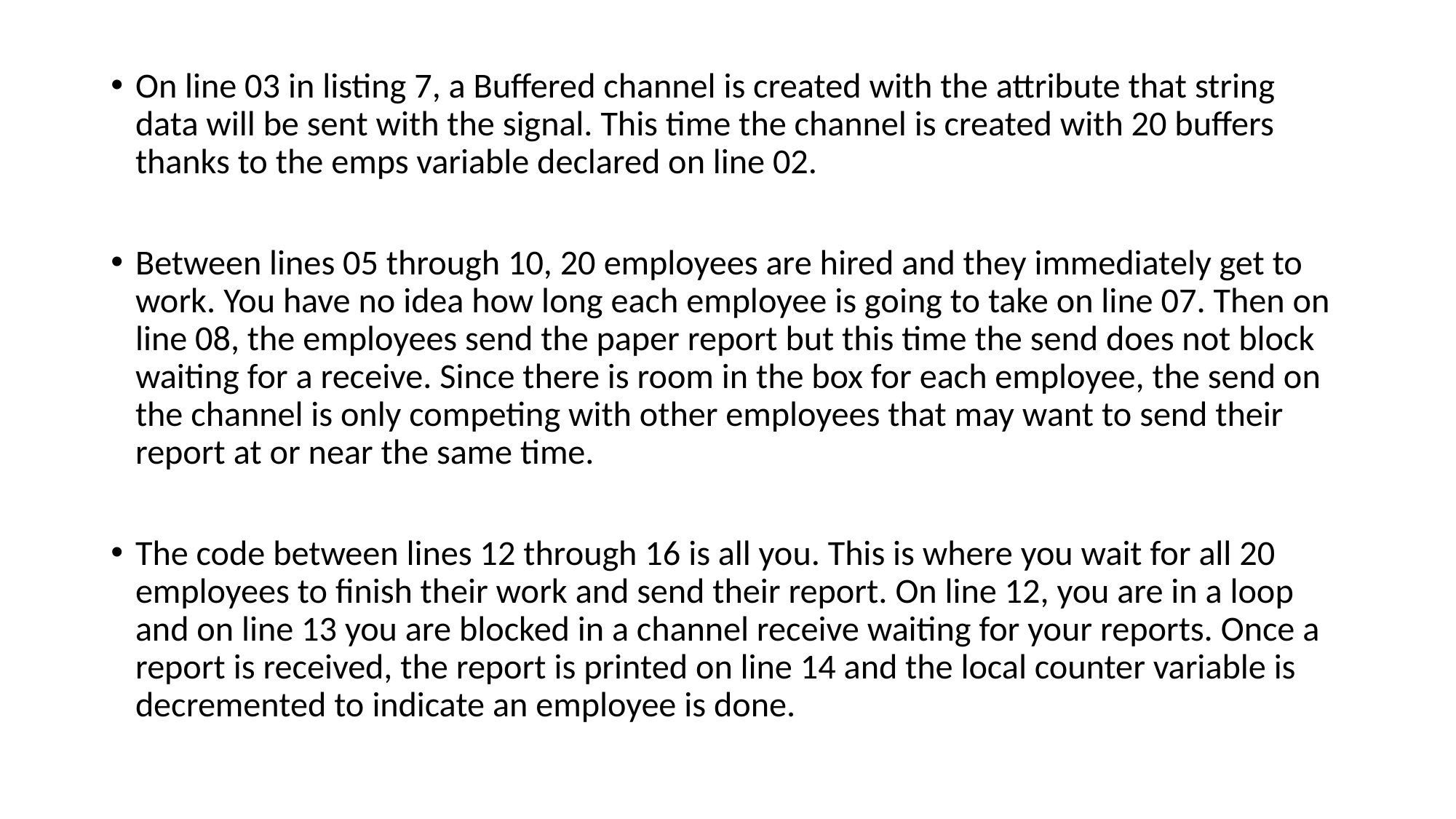

On line 03 in listing 7, a Buffered channel is created with the attribute that string data will be sent with the signal. This time the channel is created with 20 buffers thanks to the emps variable declared on line 02.

Between lines 05 through 10, 20 employees are hired and they immediately get to work. You have no idea how long each employee is going to take on line 07. Then on line 08, the employees send the paper report but this time the send does not block waiting for a receive. Since there is room in the box for each employee, the send on the channel is only competing with other employees that may want to send their report at or near the same time.

The code between lines 12 through 16 is all you. This is where you wait for all 20 employees to finish their work and send their report. On line 12, you are in a loop and on line 13 you are blocked in a channel receive waiting for your reports. Once a report is received, the report is printed on line 14 and the local counter variable is decremented to indicate an employee is done.